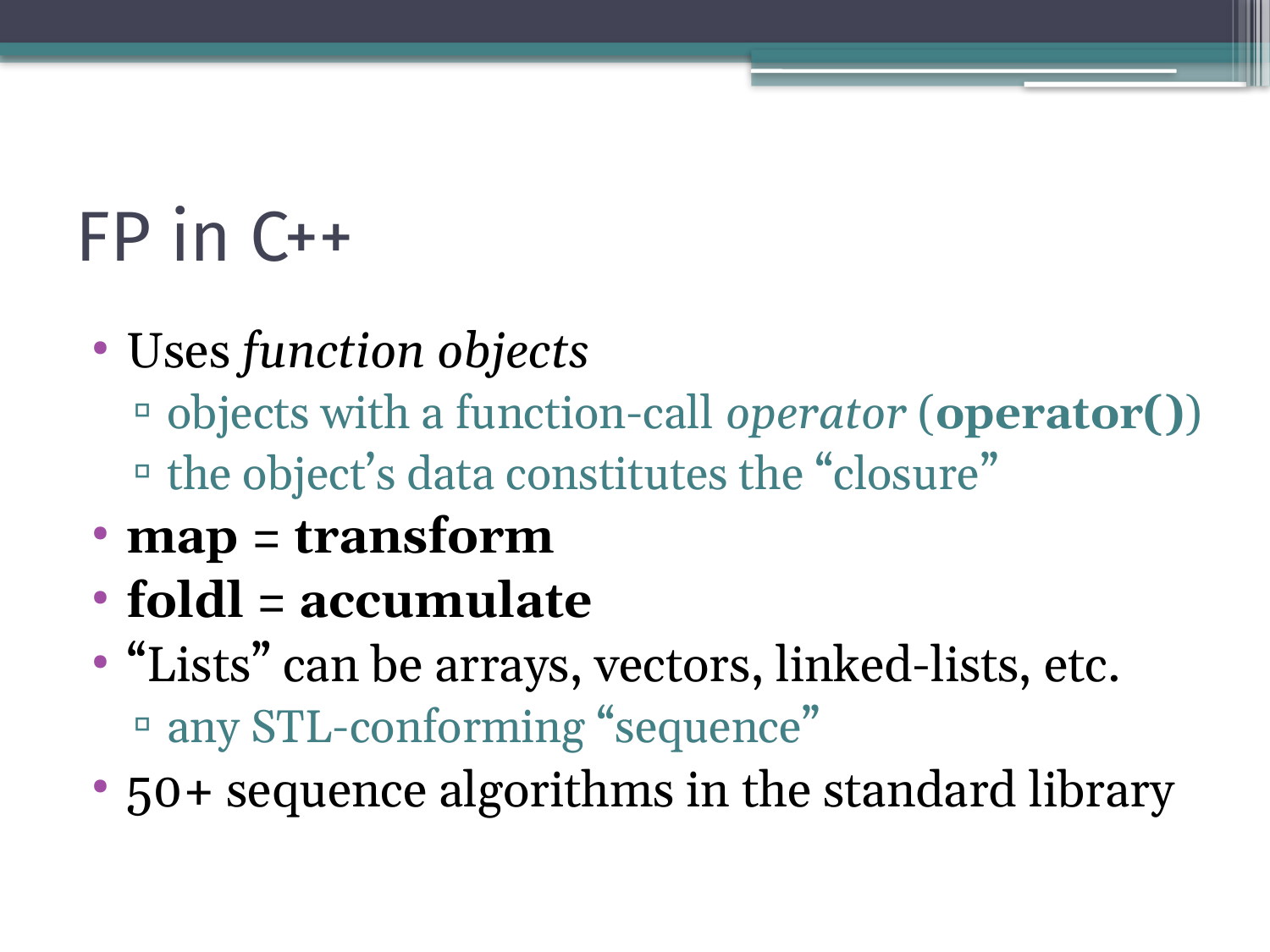

# FP in C++
Uses function objects
objects with a function-call operator (operator())
the object’s data constitutes the “closure”
map = transform
foldl = accumulate
“Lists” can be arrays, vectors, linked-lists, etc.
any STL-conforming “sequence”
50+ sequence algorithms in the standard library